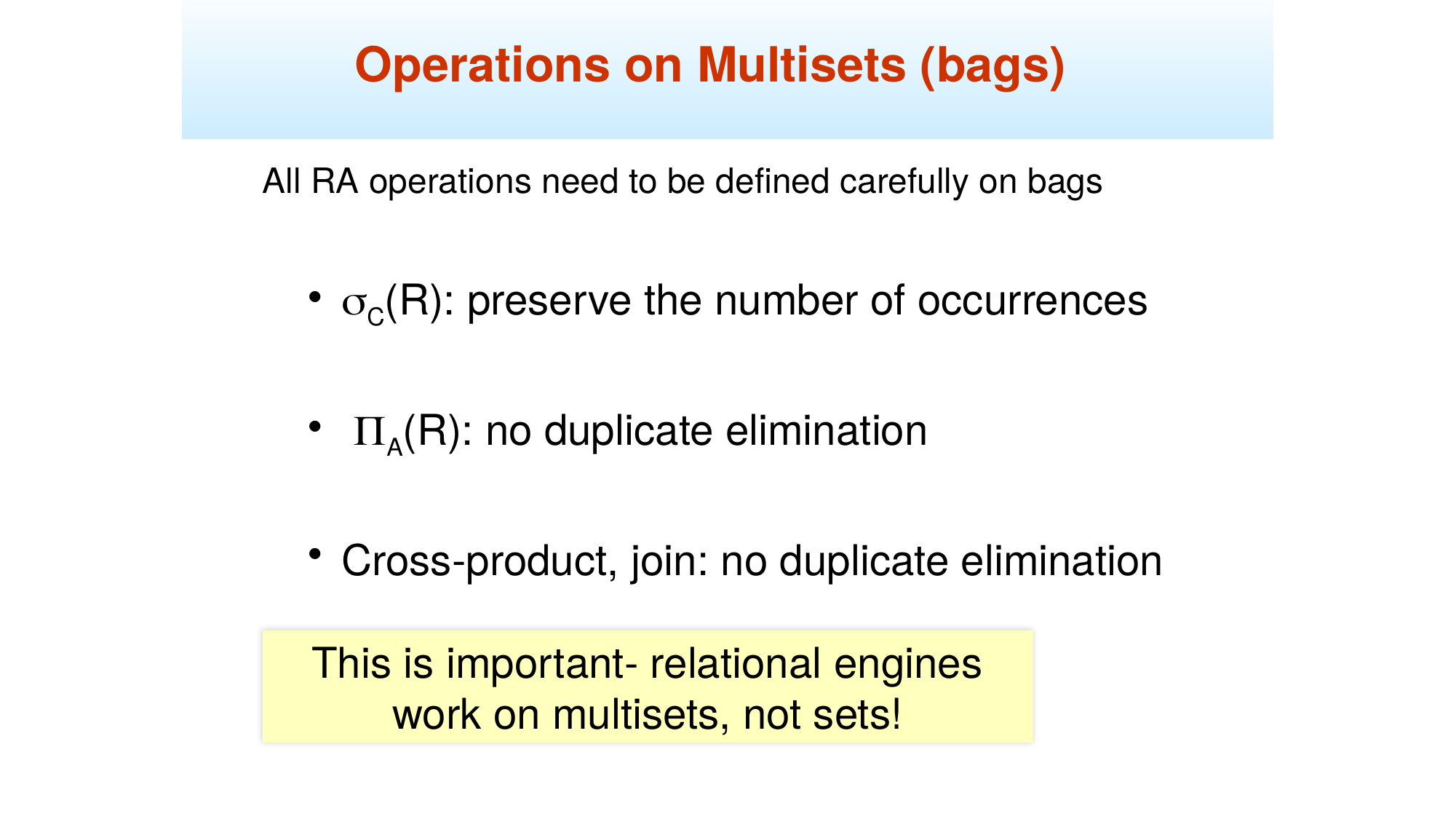

Operations on Multisets (bags)
All RA operations need to be defined carefully on bags

sC(R): preserve the number of occurrences

 ΠA(R): no duplicate elimination

Cross-product, join: no duplicate elimination
This is important- relational engines work on multisets, not sets!
39